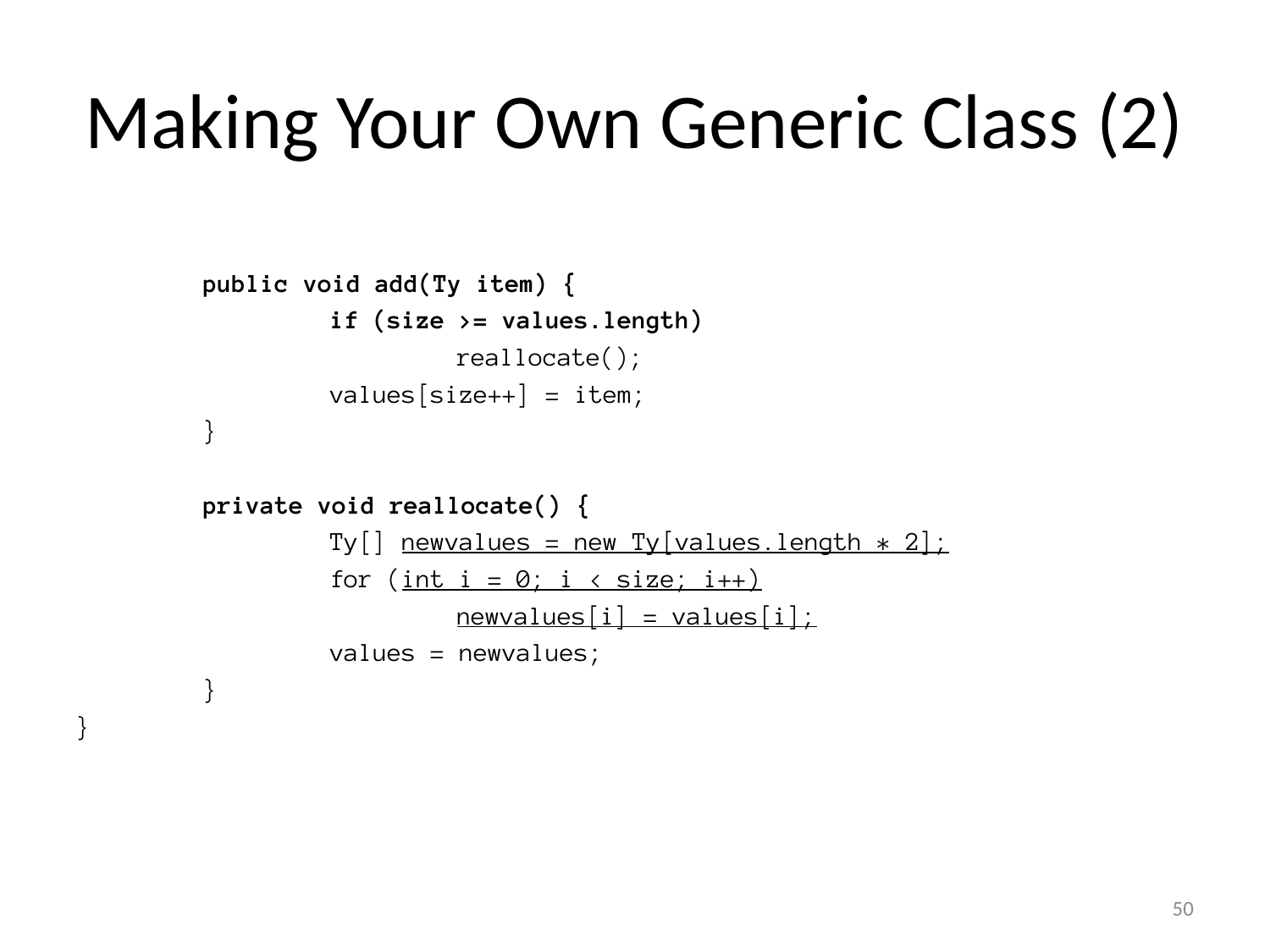

# Making Your Own Generic Class (2)

	public void add(Ty item) {
		if (size >= values.length)
			reallocate();
		values[size++] = item;
	}

	private void reallocate() {
  		Ty[] newvalues = new Ty[values.length * 2];
		for (int i = 0; i < size; i++)
			newvalues[i] = values[i];
		values = newvalues;
	}
}
50